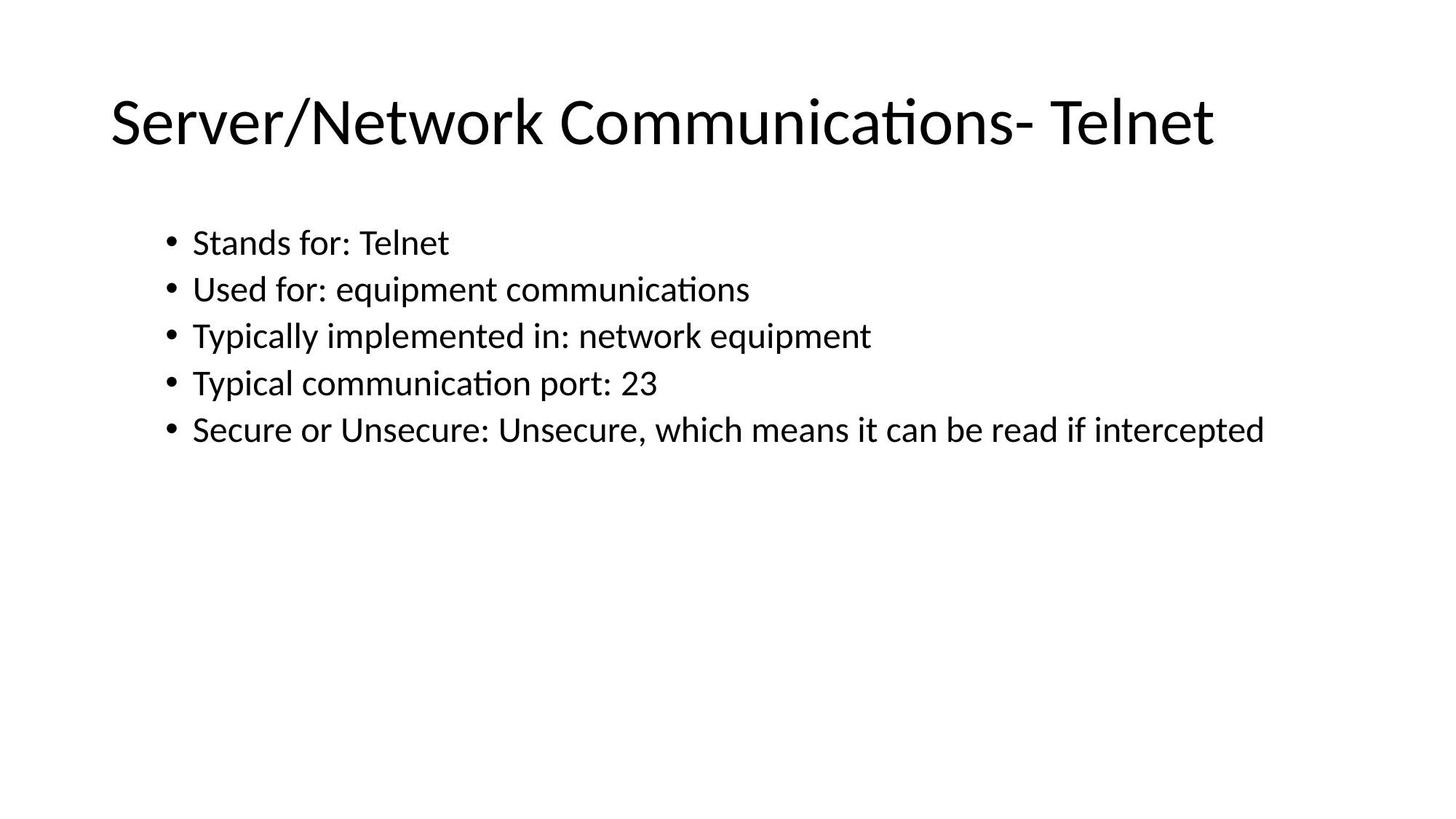

# Server/Network Communications- Telnet
Stands for: Telnet
Used for: equipment communications
Typically implemented in: network equipment
Typical communication port: 23
Secure or Unsecure: Unsecure, which means it can be read if intercepted